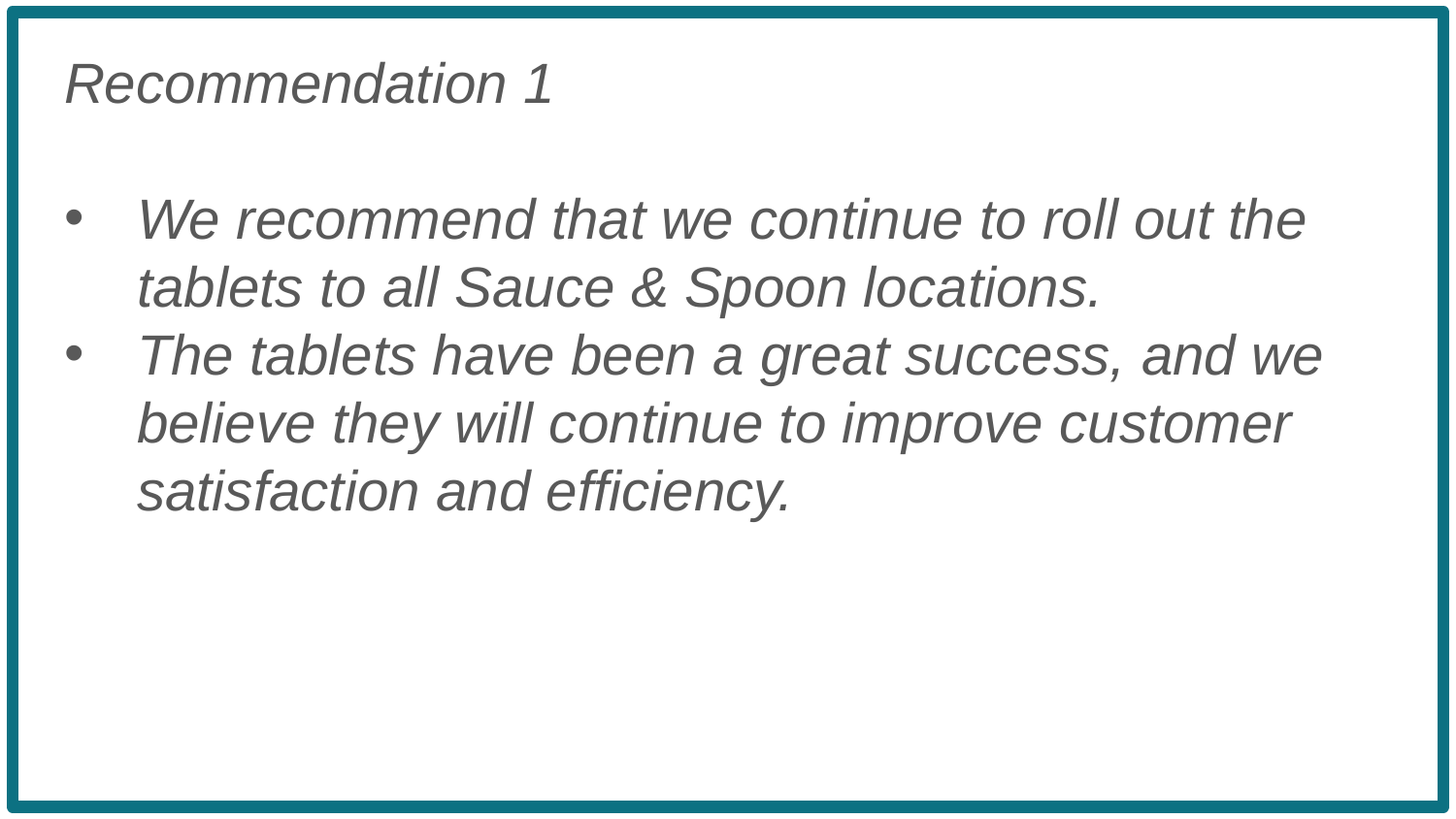

Recommendation 1

We recommend that we continue to roll out the tablets to all Sauce & Spoon locations.
The tablets have been a great success, and we believe they will continue to improve customer satisfaction and efficiency.